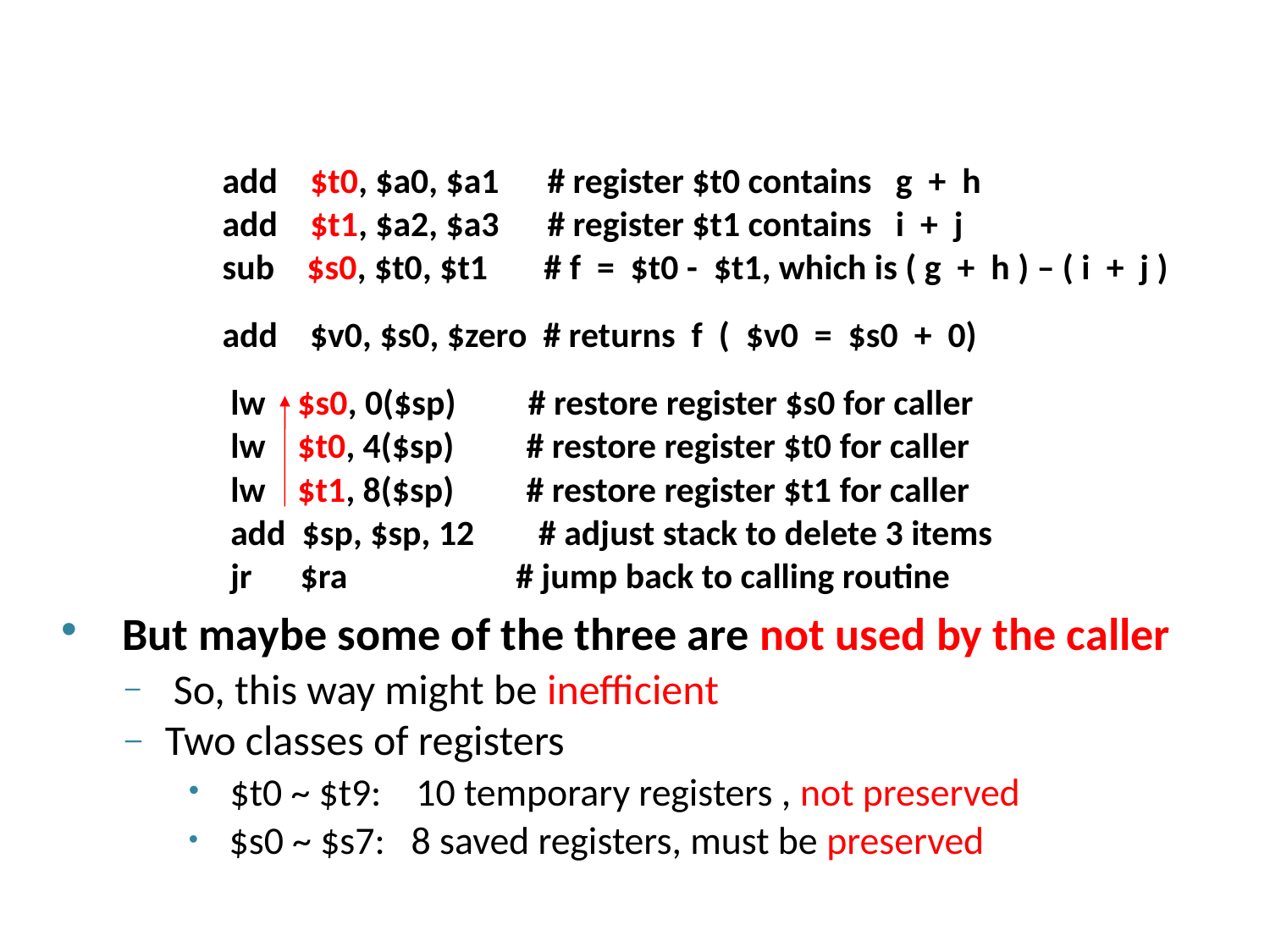

add    $t0, $a0, $a1      # register $t0 contains   g  +  h
                    add    $t1, $a2, $a3      # register $t1 contains   i  +  j
                    sub    $s0, $t0, $t1       # f  =  $t0 -  $t1, which is ( g  +  h ) – ( i  +  j )

                    add    $v0, $s0, $zero  # returns  f  (  $v0  =  $s0  +  0)

                     lw    $s0, 0($sp)         # restore register $s0 for caller
                     lw    $t0, 4($sp)         # restore register $t0 for caller
                     lw    $t1, 8($sp)         # restore register $t1 for caller
                     add  $sp, $sp, 12        # adjust stack to delete 3 items
                     jr      $ra                     # jump back to calling routine
 But maybe some of the three are not used by the caller
 So, this way might be inefficient
Two classes of registers
 $t0 ~ $t9:    10 temporary registers , not preserved
 $s0 ~ $s7:   8 saved registers, must be preserved